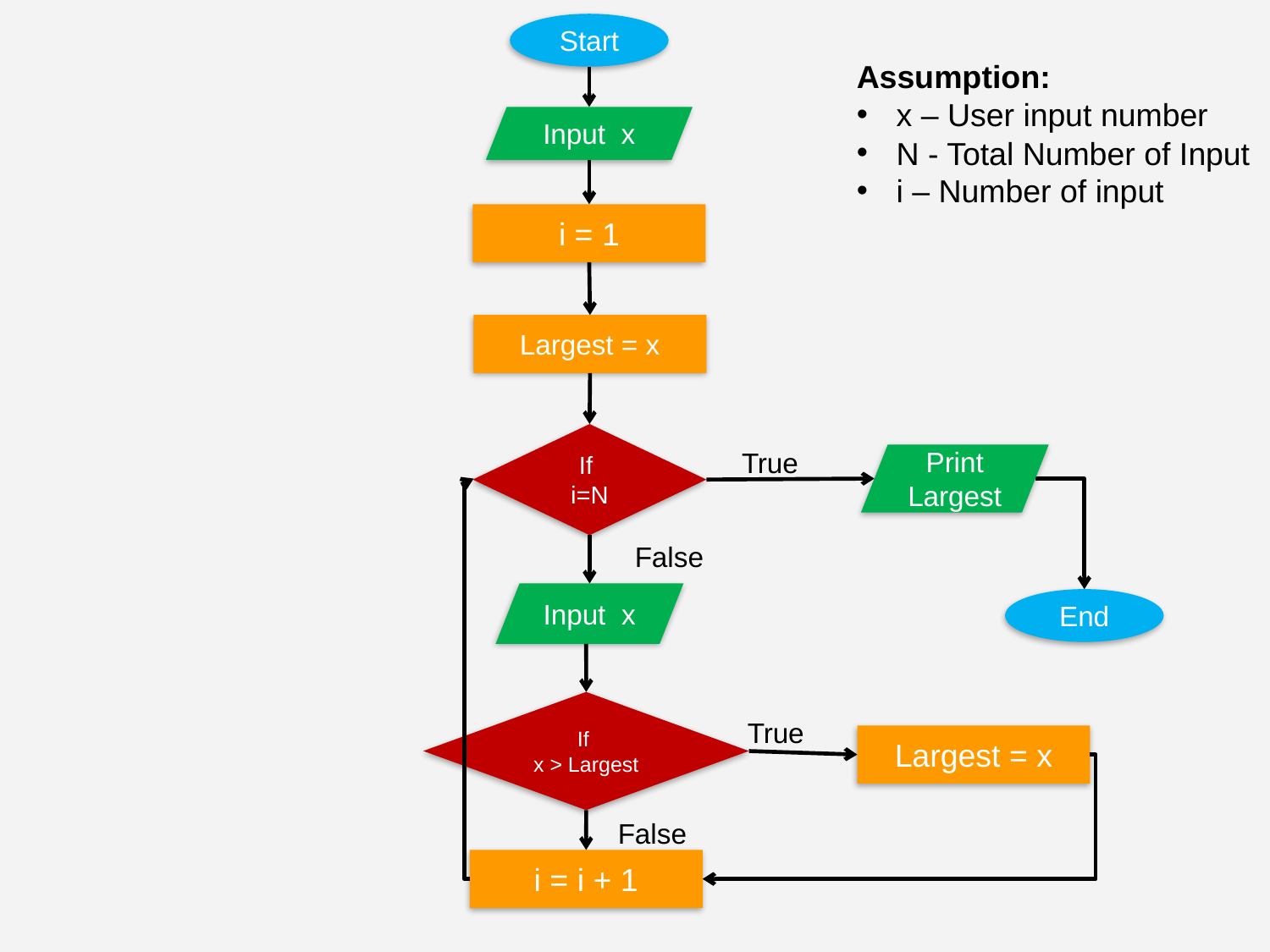

Start
Assumption:
x – User input number
N - Total Number of Input
i – Number of input
Input  x
i = 1
Largest = x
True
If
i=N
Print Largest
False
Input  x
End
If
x > Largest
True
Largest = x
False
i = i + 1